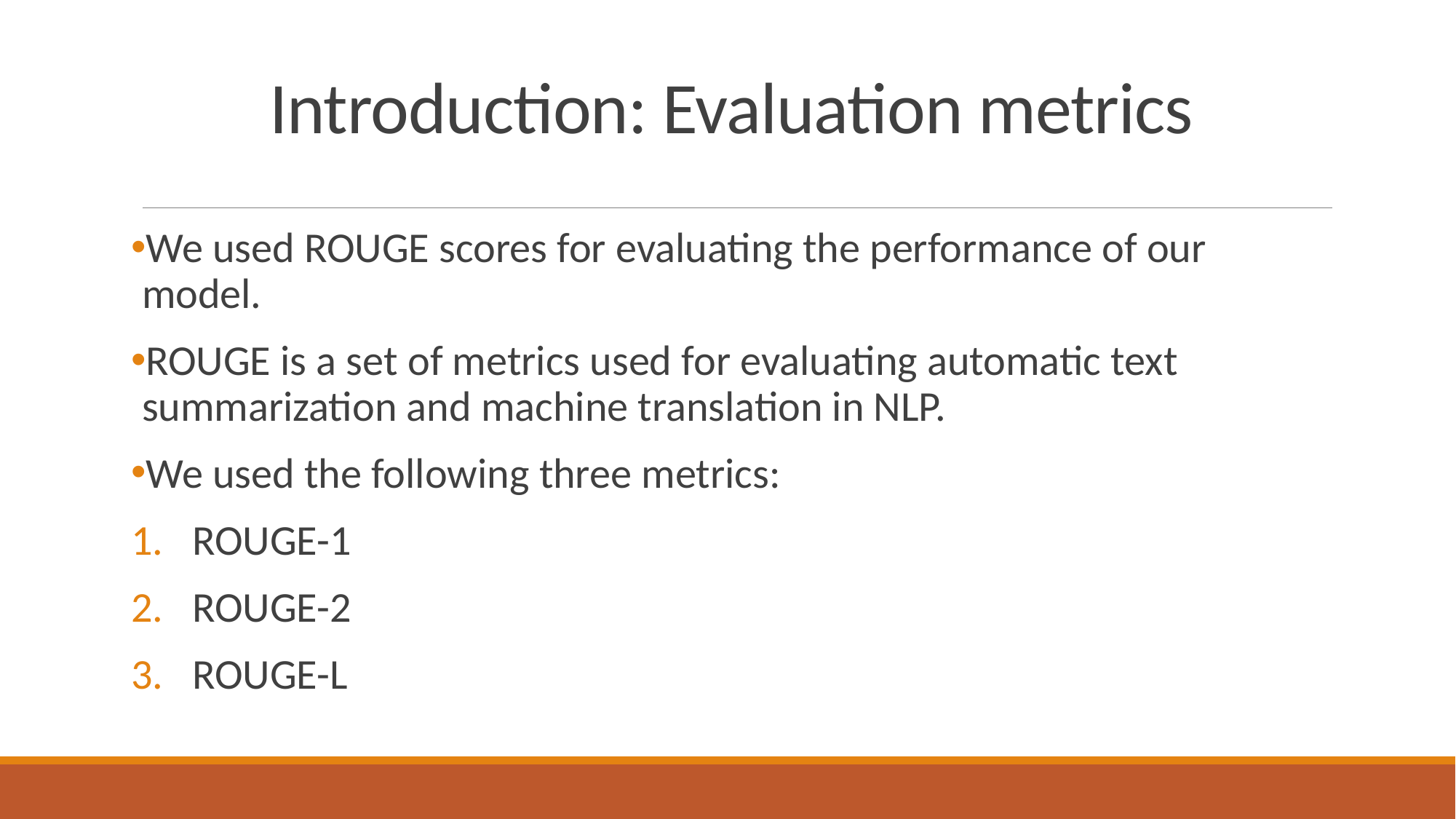

# Introduction: Evaluation metrics
We used ROUGE scores for evaluating the performance of our model.
ROUGE is a set of metrics used for evaluating automatic text summarization and machine translation in NLP.
We used the following three metrics:
ROUGE-1
ROUGE-2
ROUGE-L